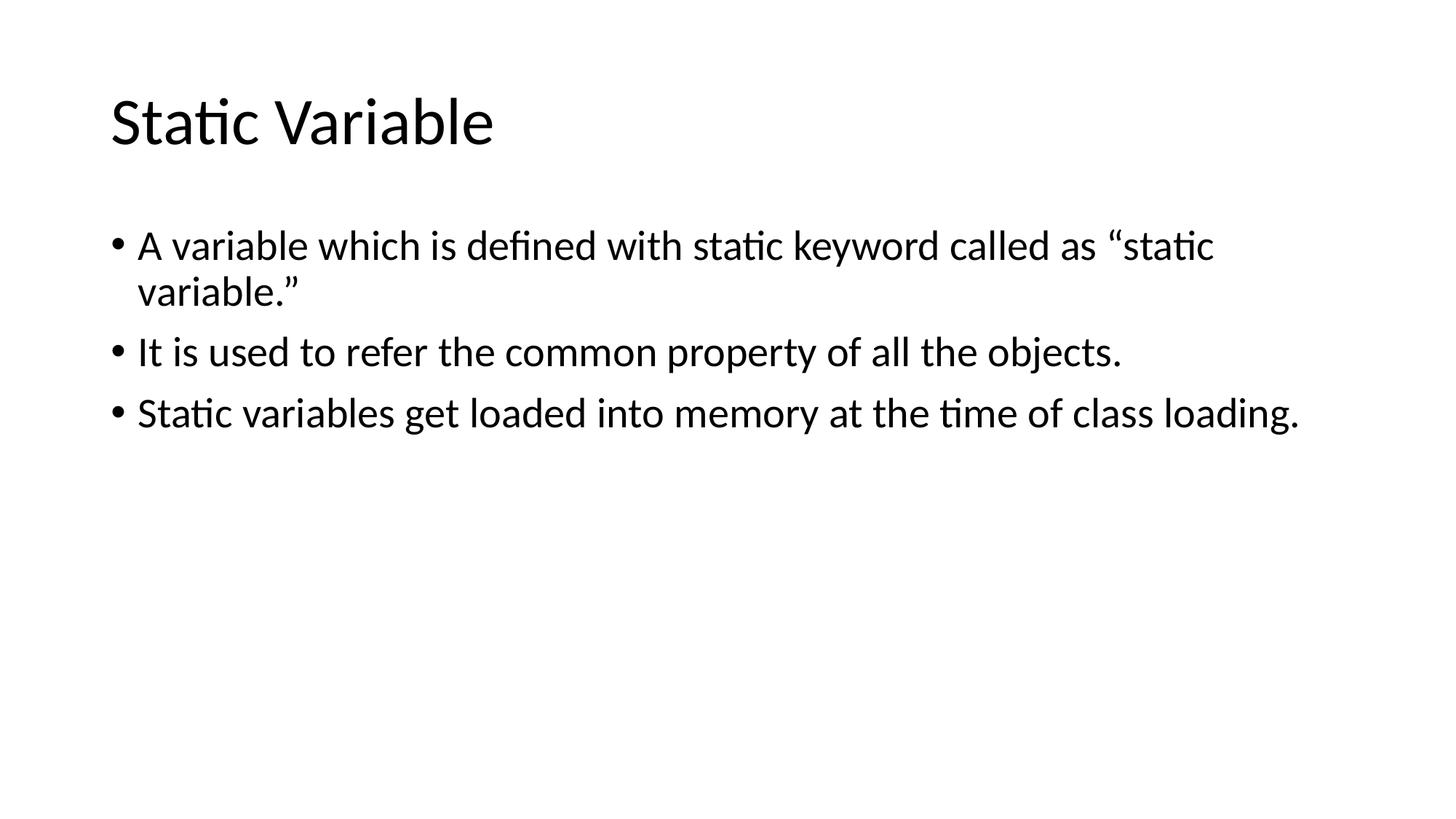

# Static Variable
A variable which is defined with static keyword called as “static variable.”
It is used to refer the common property of all the objects.
Static variables get loaded into memory at the time of class loading.